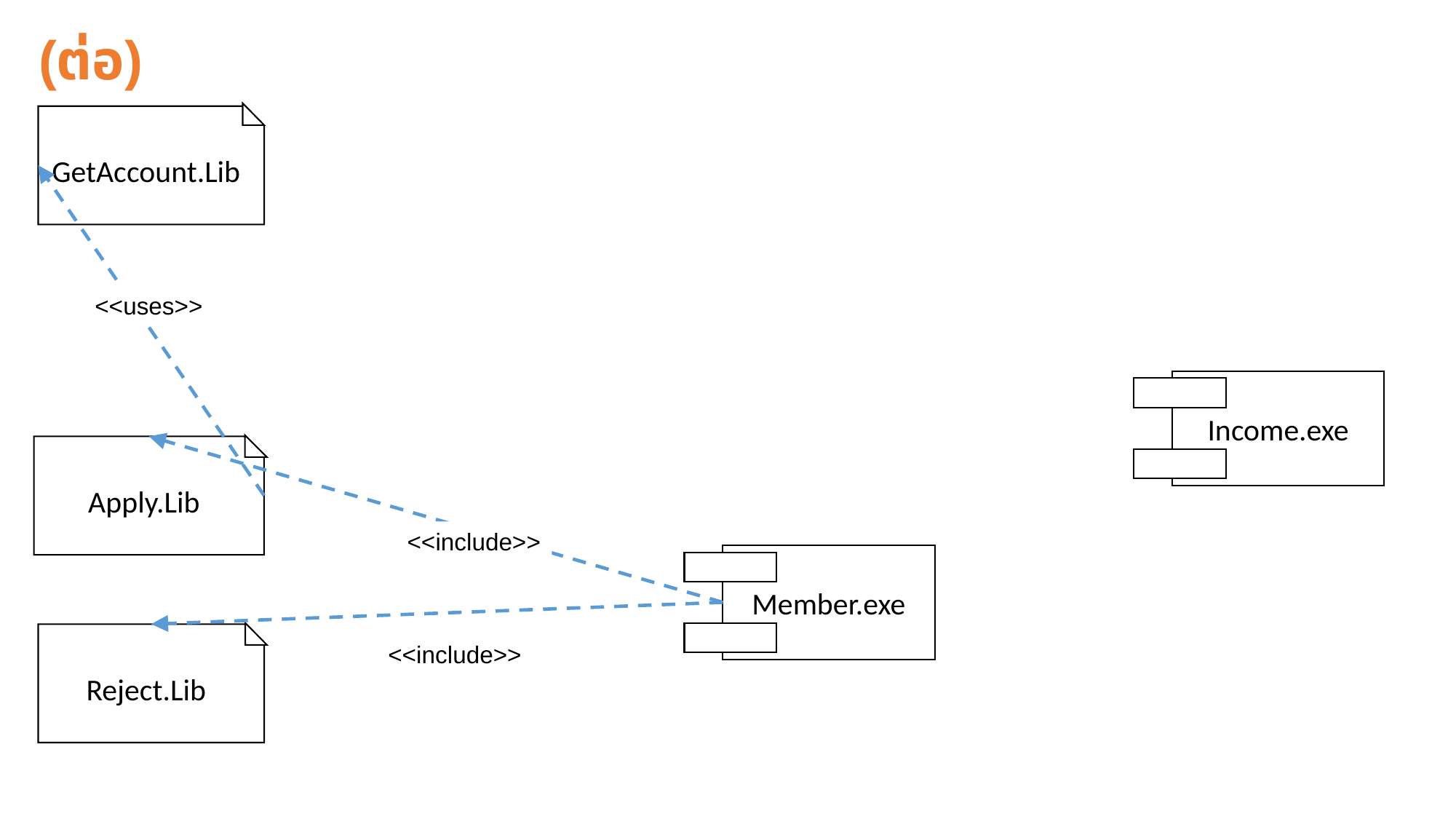

# (ต่อ)

GetAccount.Lib
<<uses>>
Income.exe

Apply.Lib
<<include>>
Member.exe

Reject.Lib
<<include>>